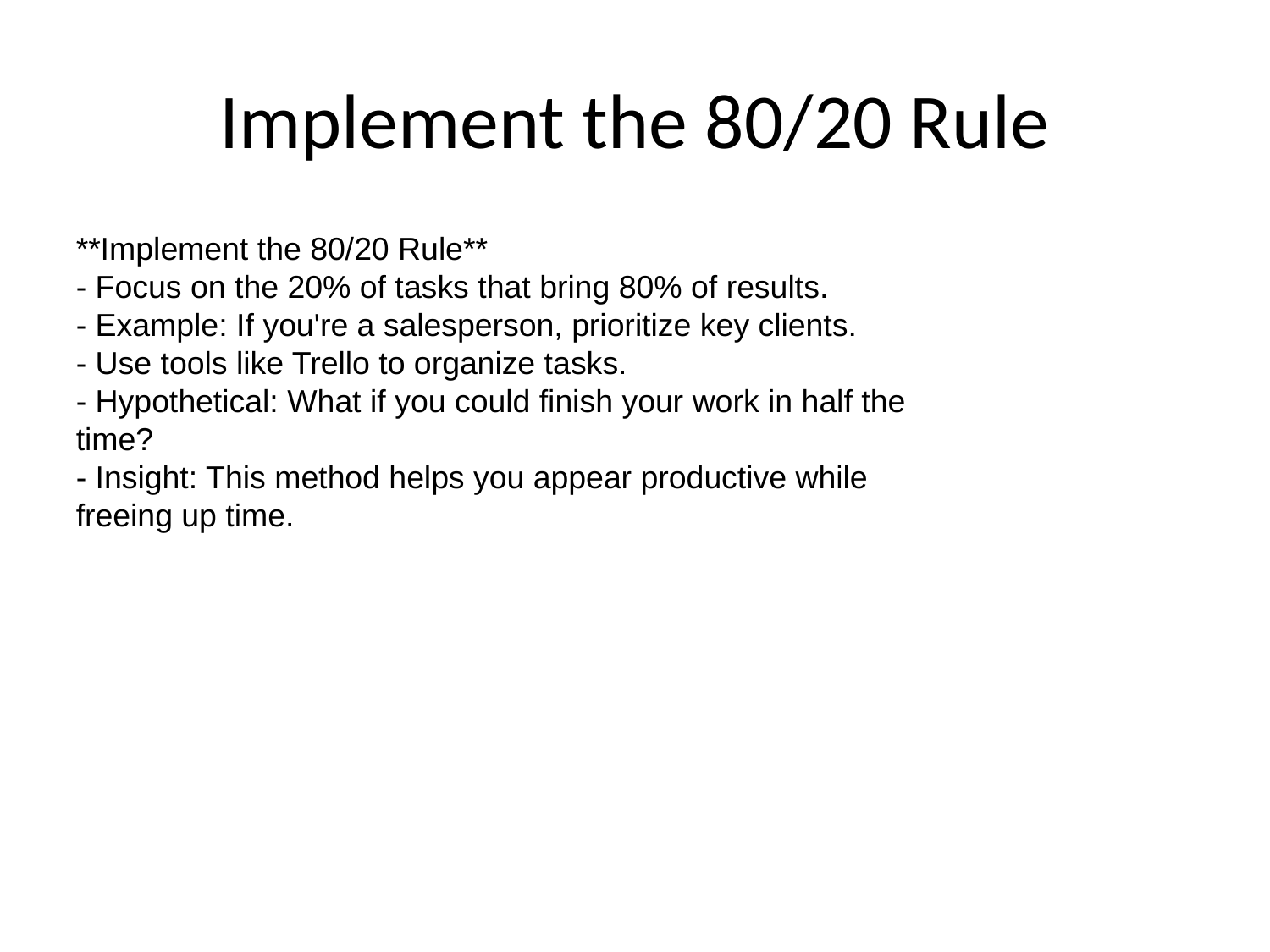

# Implement the 80/20 Rule
**Implement the 80/20 Rule**
- Focus on the 20% of tasks that bring 80% of results.
- Example: If you're a salesperson, prioritize key clients.
- Use tools like Trello to organize tasks.
- Hypothetical: What if you could finish your work in half the time?
- Insight: This method helps you appear productive while freeing up time.